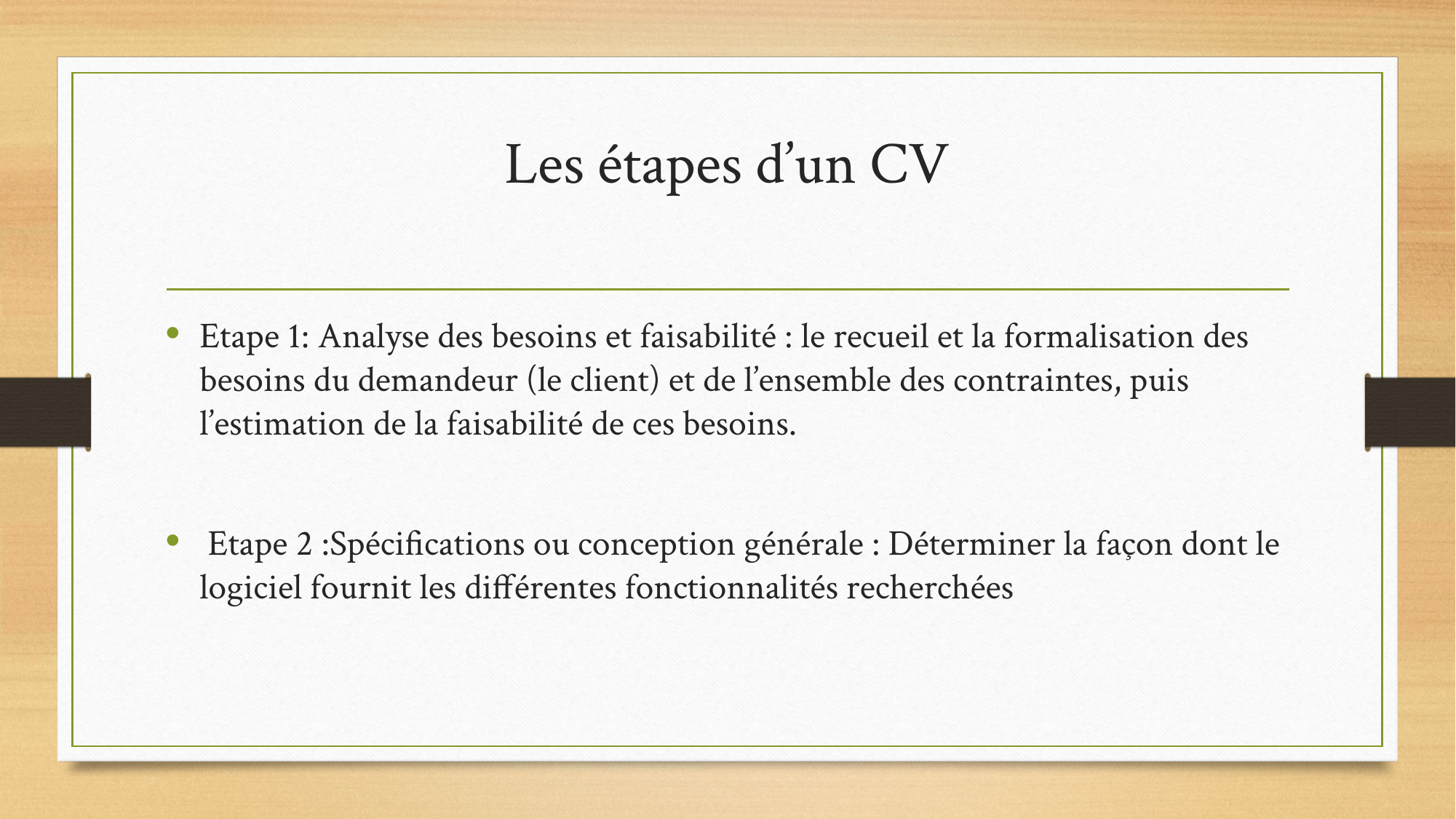

# Les étapes d’un CV
Etape 1: Analyse des besoins et faisabilité : le recueil et la formalisation des besoins du demandeur (le client) et de l’ensemble des contraintes, puis l’estimation de la faisabilité de ces besoins.

 Etape 2 :Spécifications ou conception générale : Déterminer la façon dont le logiciel fournit les différentes fonctionnalités recherchées